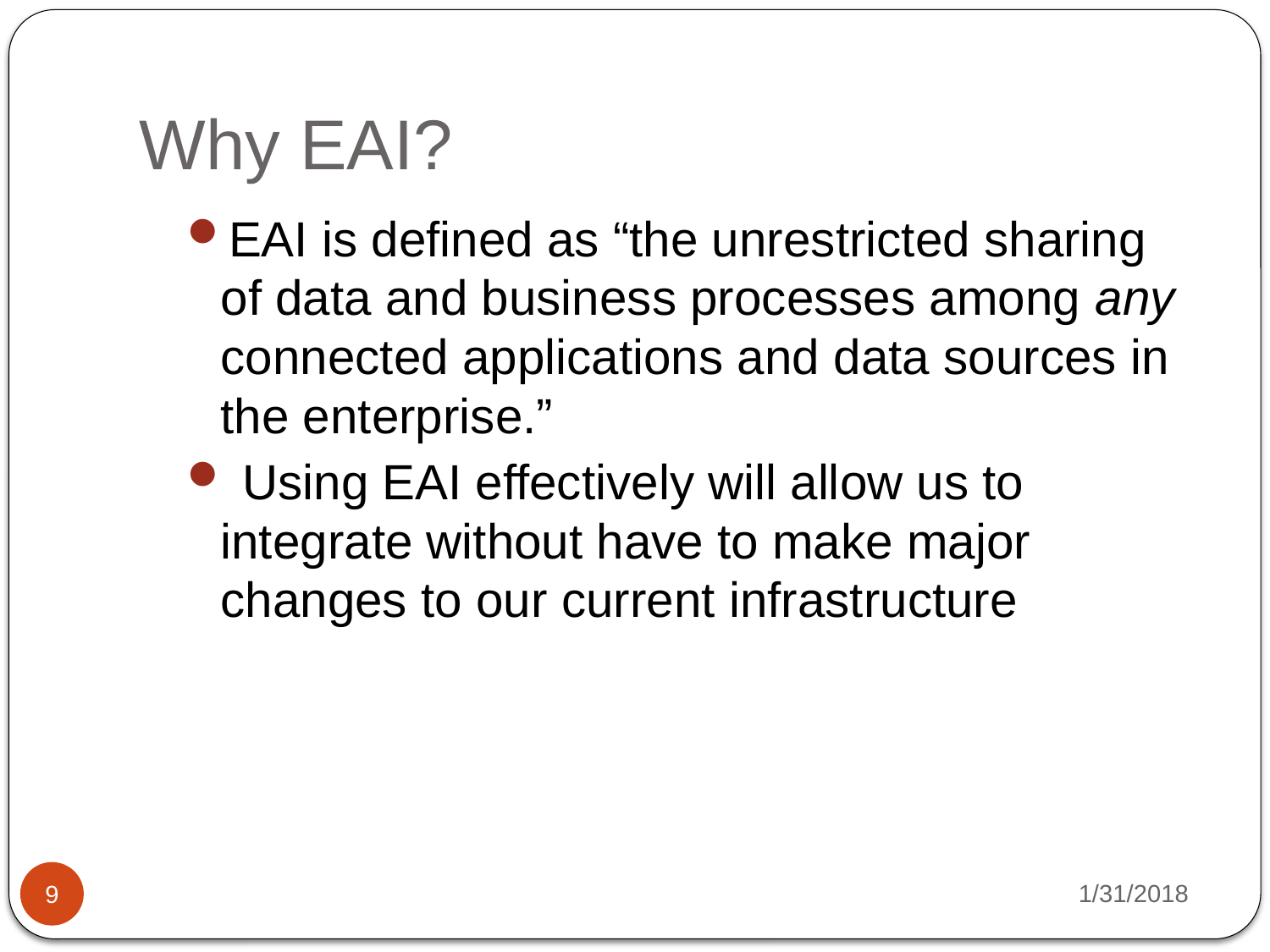

# Why EAI?
EAI is defined as “the unrestricted sharing of data and business processes among any connected applications and data sources in the enterprise.”
 Using EAI effectively will allow us to integrate without have to make major changes to our current infrastructure

1/31/2018
9